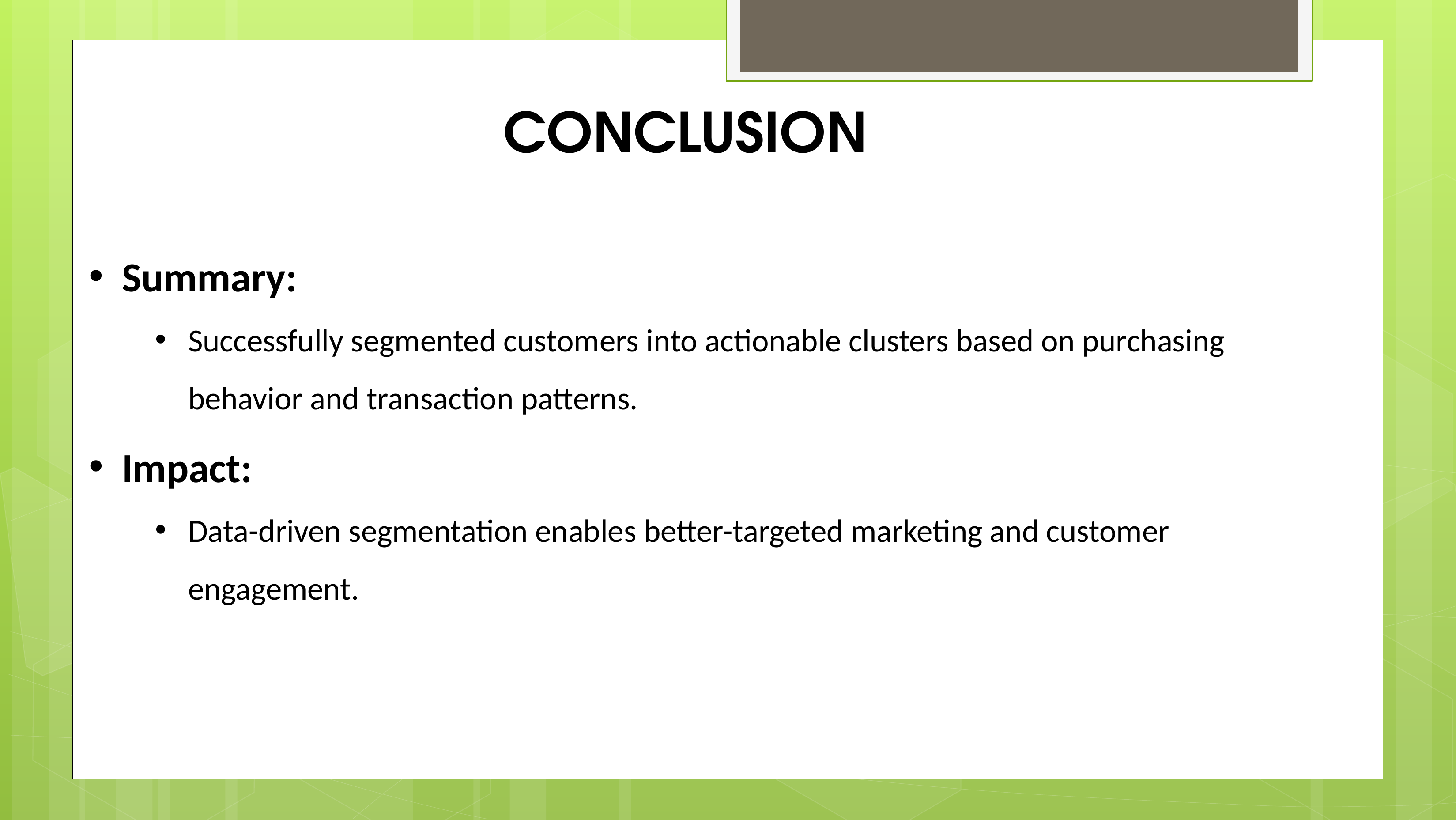

CONCLUSION
Summary:
Successfully segmented customers into actionable clusters based on purchasing behavior and transaction patterns.
Impact:
Data-driven segmentation enables better-targeted marketing and customer engagement.